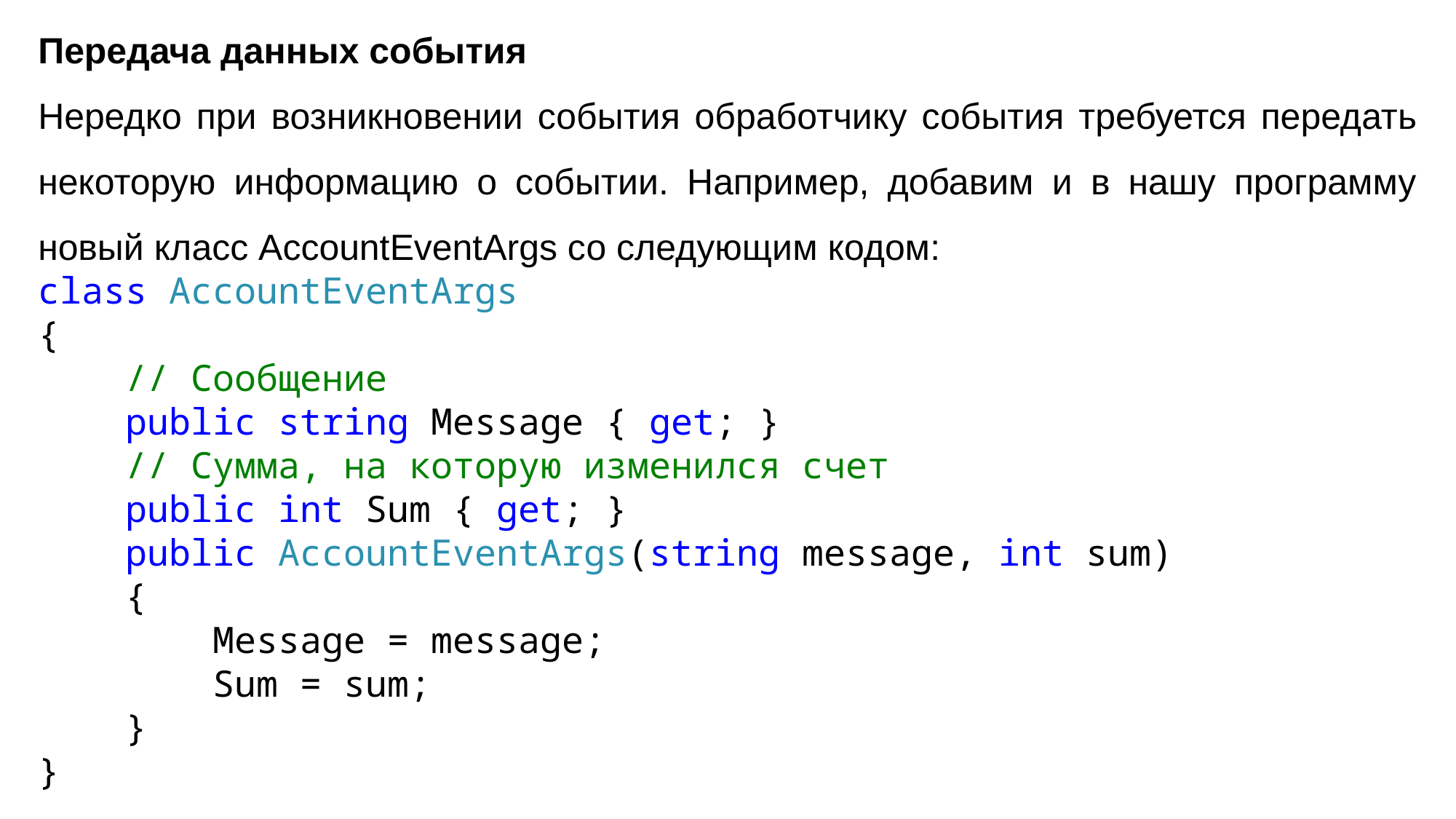

Передача данных события
Нередко при возникновении события обработчику события требуется передать некоторую информацию о событии. Например, добавим и в нашу программу новый класс AccountEventArgs со следующим кодом:
class AccountEventArgs
{
    // Сообщение
    public string Message { get; }
    // Сумма, на которую изменился счет
    public int Sum { get; }
    public AccountEventArgs(string message, int sum)
    {
        Message = message;
        Sum = sum;
    }
}